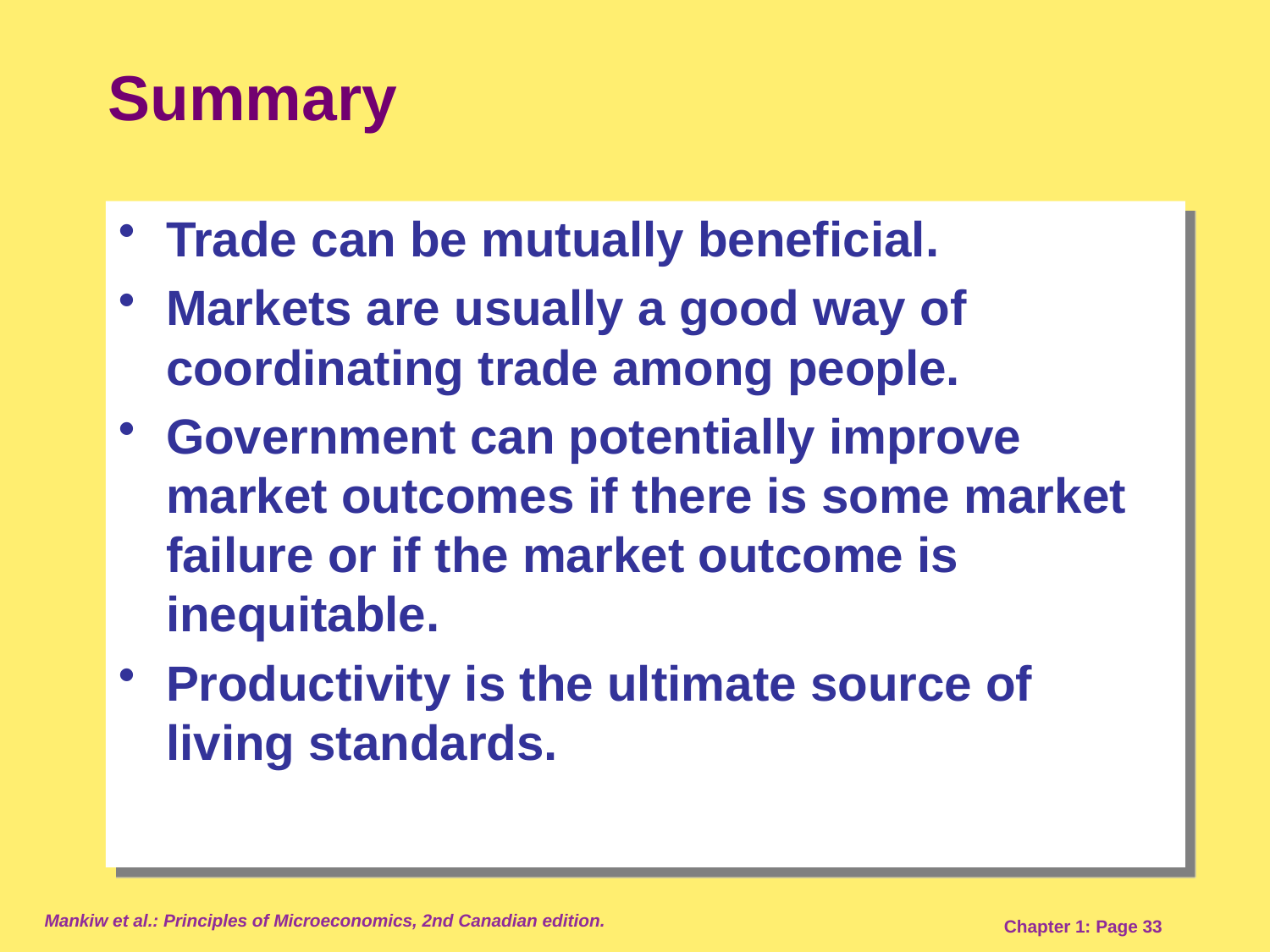

# Summary
Trade can be mutually beneficial.
Markets are usually a good way of coordinating trade among people.
Government can potentially improve market outcomes if there is some market failure or if the market outcome is inequitable.
Productivity is the ultimate source of living standards.

Mankiw et al.: Principles of Microeconomics, 2nd Canadian edition.
Chapter 1: Page 33